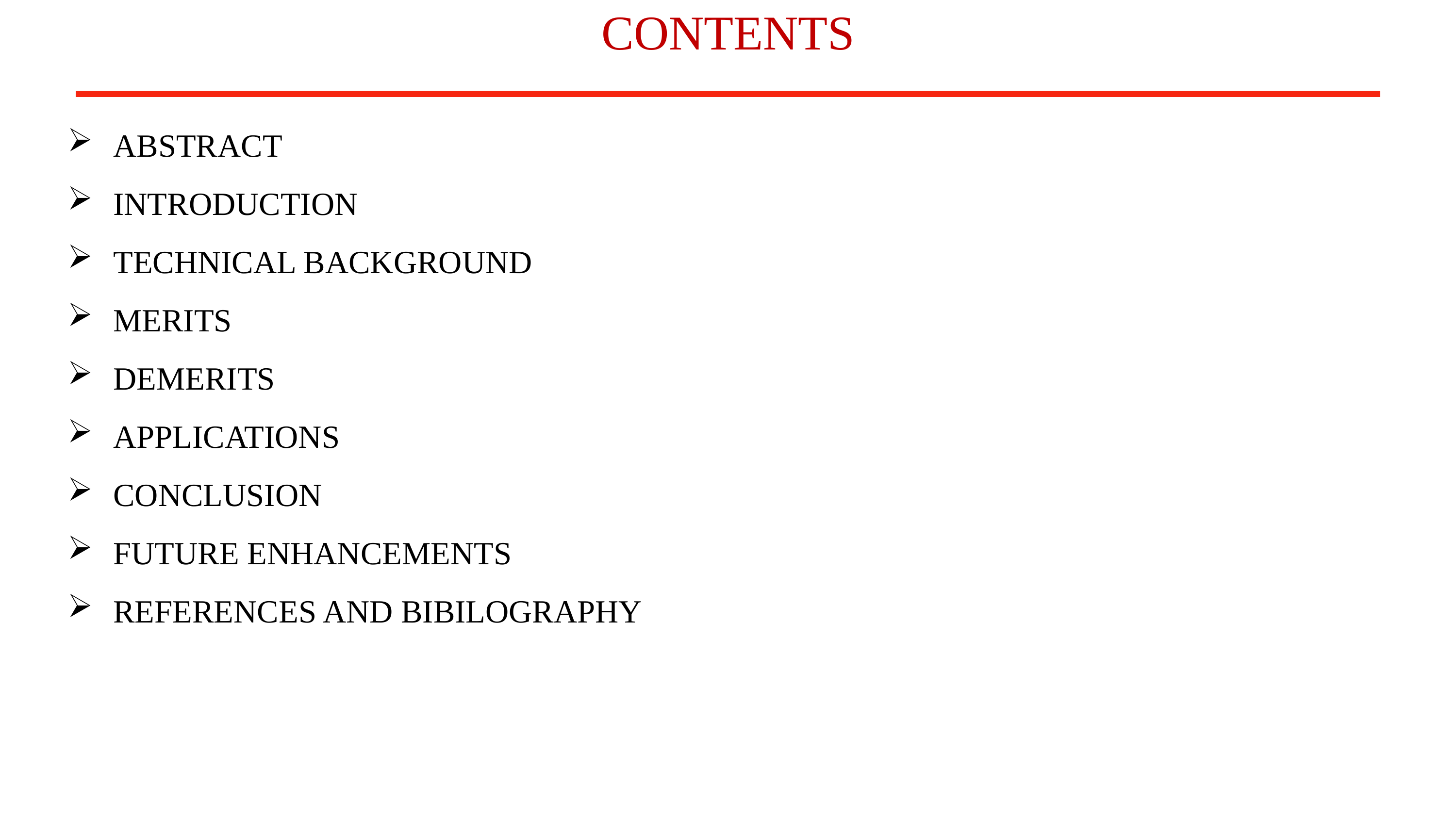

# CONTENTS

ABSTRACT
INTRODUCTION
TECHNICAL BACKGROUND
MERITS
DEMERITS
APPLICATIONS
CONCLUSION
FUTURE ENHANCEMENTS
REFERENCES AND BIBILOGRAPHY